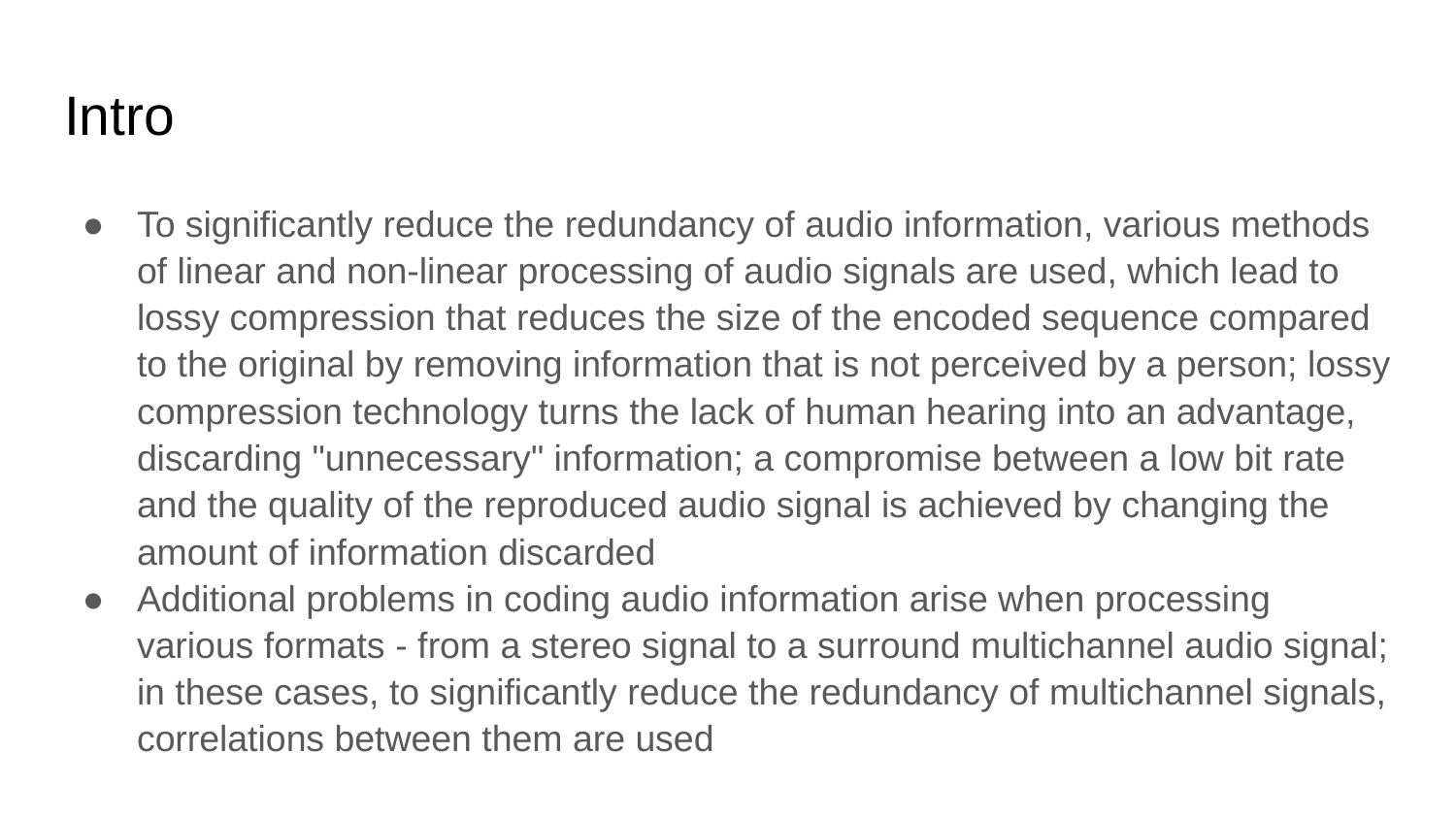

# Intro
To significantly reduce the redundancy of audio information, various methods of linear and non-linear processing of audio signals are used, which lead to lossy compression that reduces the size of the encoded sequence compared to the original by removing information that is not perceived by a person; lossy compression technology turns the lack of human hearing into an advantage, discarding "unnecessary" information; a compromise between a low bit rate and the quality of the reproduced audio signal is achieved by changing the amount of information discarded
Additional problems in coding audio information arise when processing various formats - from a stereo signal to a surround multichannel audio signal; in these cases, to significantly reduce the redundancy of multichannel signals, correlations between them are used